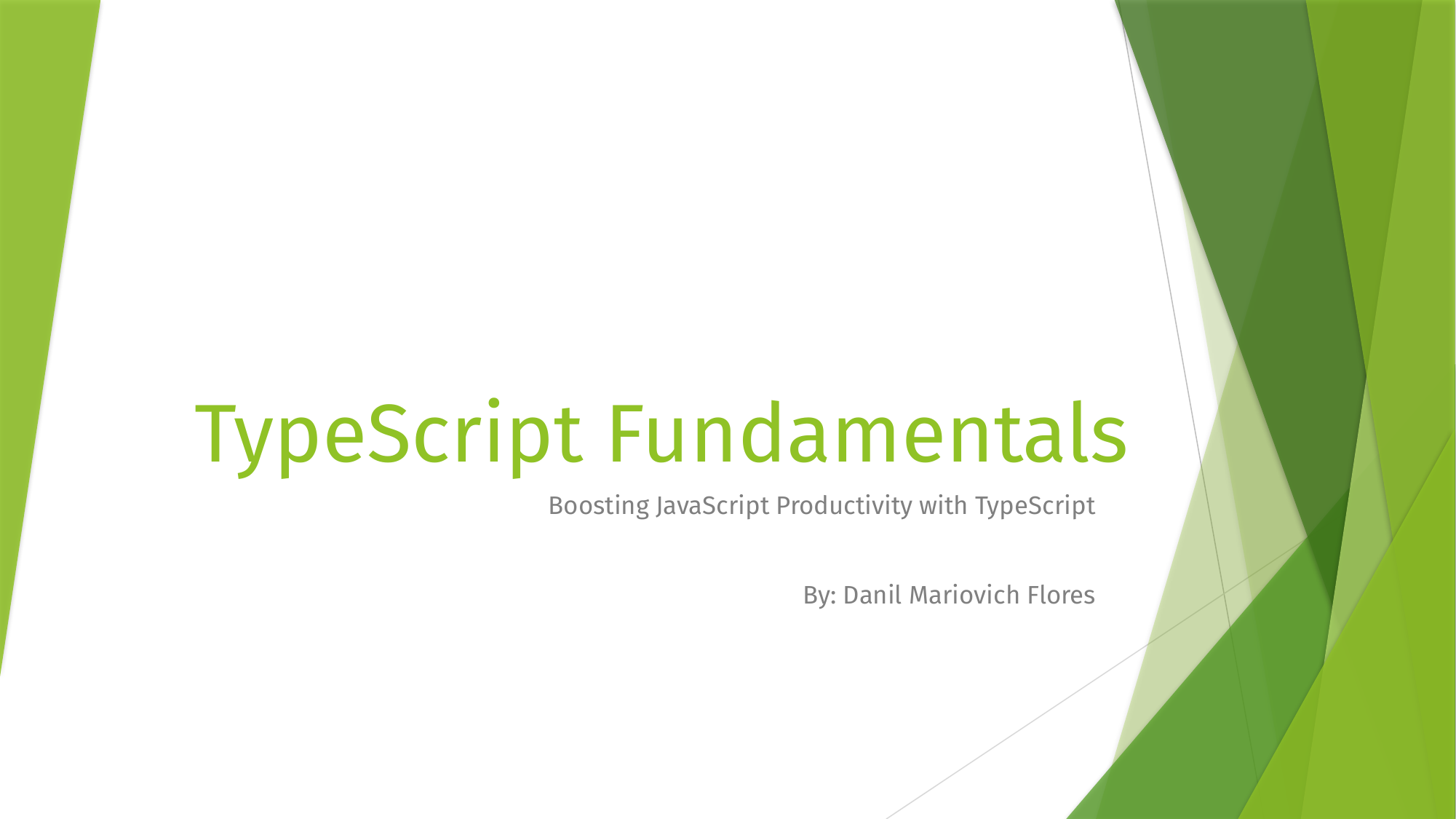

# TypeScript Fundamentals
Boosting JavaScript Productivity with TypeScript

By: Danil Mariovich Flores